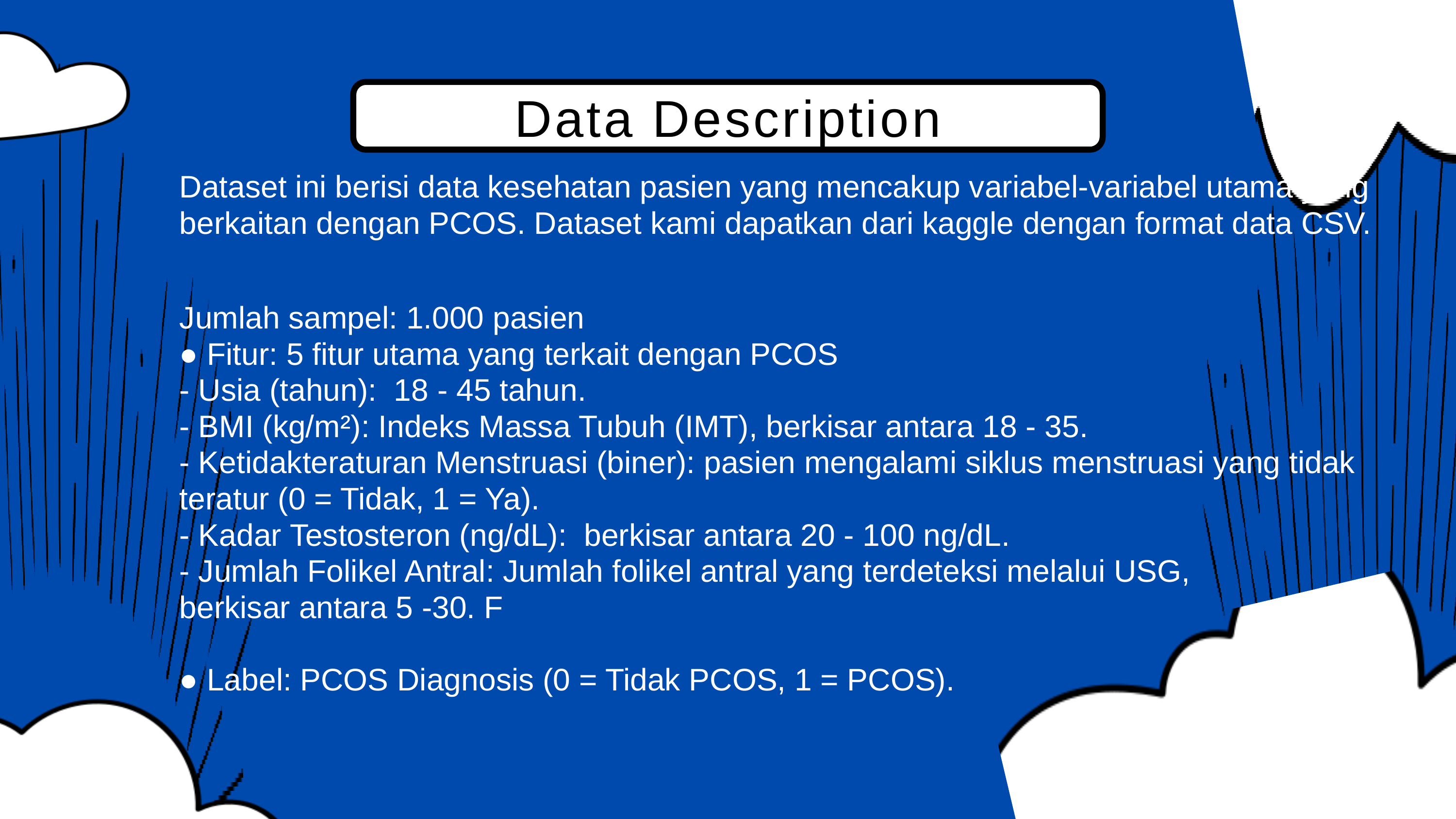

Data Description
Dataset ini berisi data kesehatan pasien yang mencakup variabel-variabel utama yang berkaitan dengan PCOS. Dataset kami dapatkan dari kaggle dengan format data CSV.

Jumlah sampel: 1.000 pasien
● Fitur: 5 fitur utama yang terkait dengan PCOS
- Usia (tahun):  18 - 45 tahun.
- BMI (kg/m²): Indeks Massa Tubuh (IMT), berkisar antara 18 - 35.
- Ketidakteraturan Menstruasi (biner): pasien mengalami siklus menstruasi yang tidak teratur (0 = Tidak, 1 = Ya).
- Kadar Testosteron (ng/dL):  berkisar antara 20 - 100 ng/dL.
- Jumlah Folikel Antral: Jumlah folikel antral yang terdeteksi melalui USG,
berkisar antara 5 -30. F

● Label: PCOS Diagnosis (0 = Tidak PCOS, 1 = PCOS).